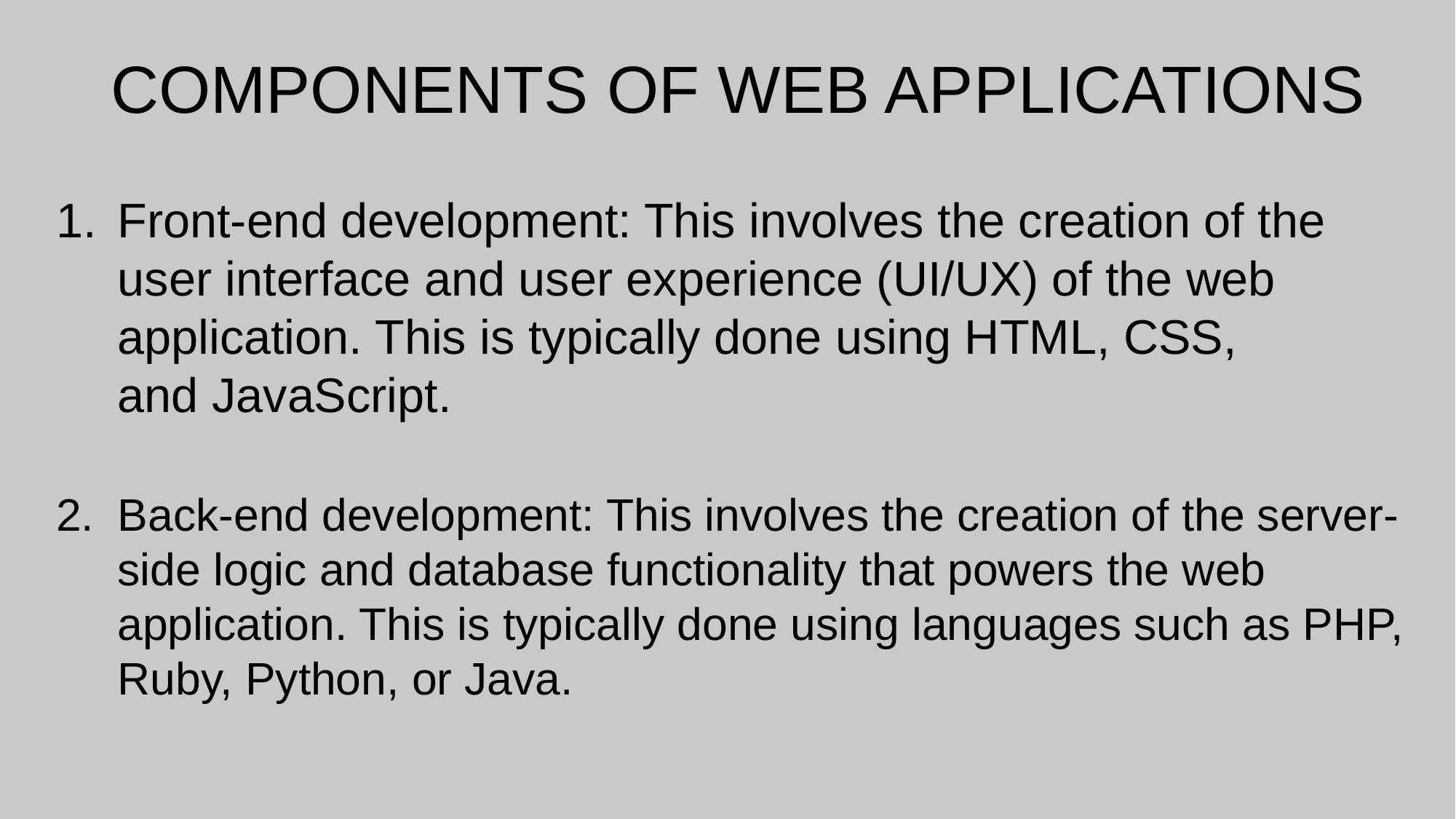

COMPONENTS OF WEB APPLICATIONS
Front-end development: This involves the creation of the user interface and user experience (UI/UX) of the web application. This is typically done using HTML, CSS, and JavaScript.
Back-end development: This involves the creation of the server-side logic and database functionality that powers the web application. This is typically done using languages such as PHP, Ruby, Python, or Java.